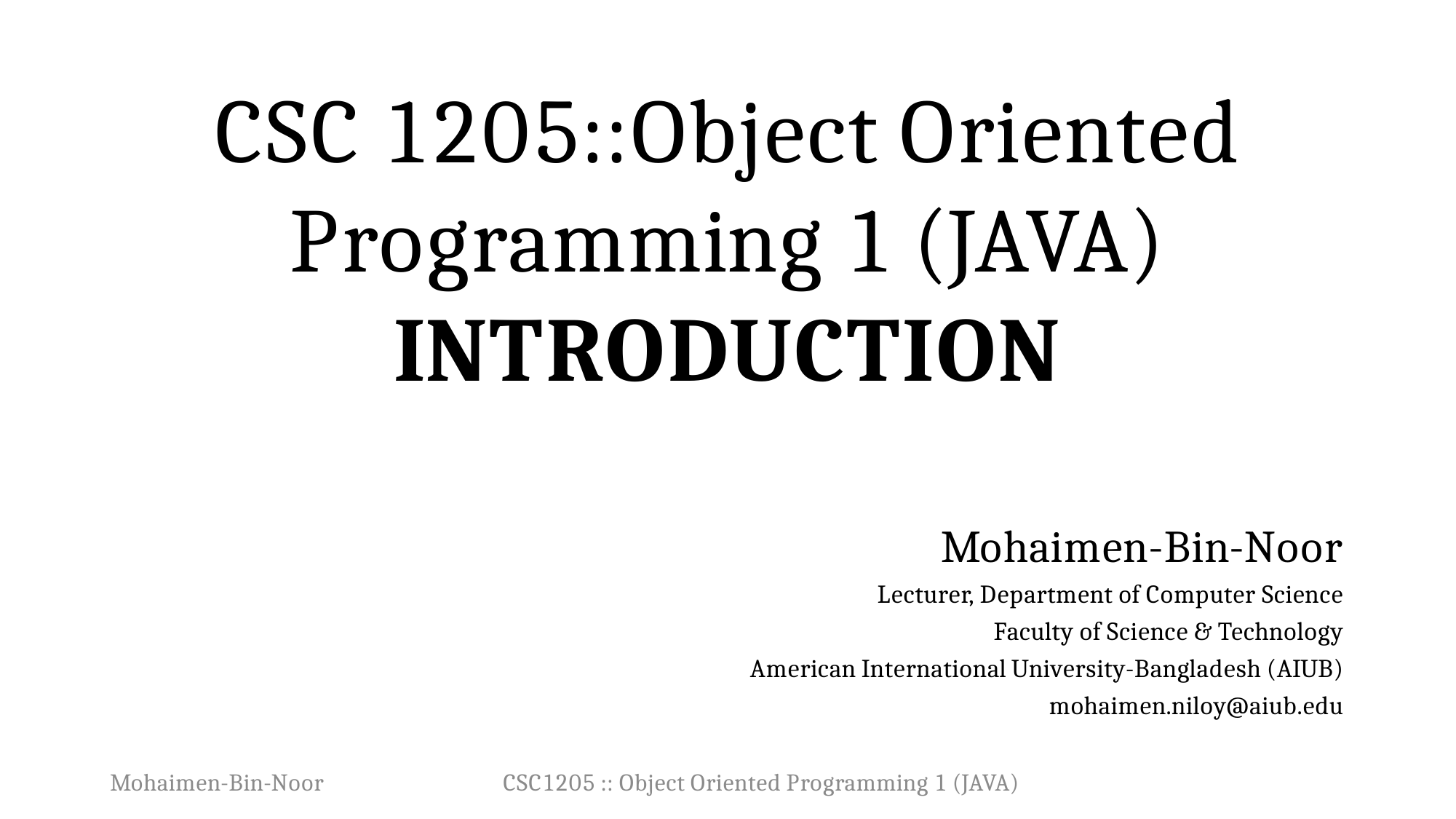

# CSC 1205::Object Oriented Programming 1 (JAVA) Introduction
Mohaimen-Bin-Noor
Lecturer, Department of Computer Science
Faculty of Science & Technology
American International University-Bangladesh (AIUB)
mohaimen.niloy@aiub.edu
Mohaimen-Bin-Noor
CSC1205 :: Object Oriented Programming 1 (JAVA)